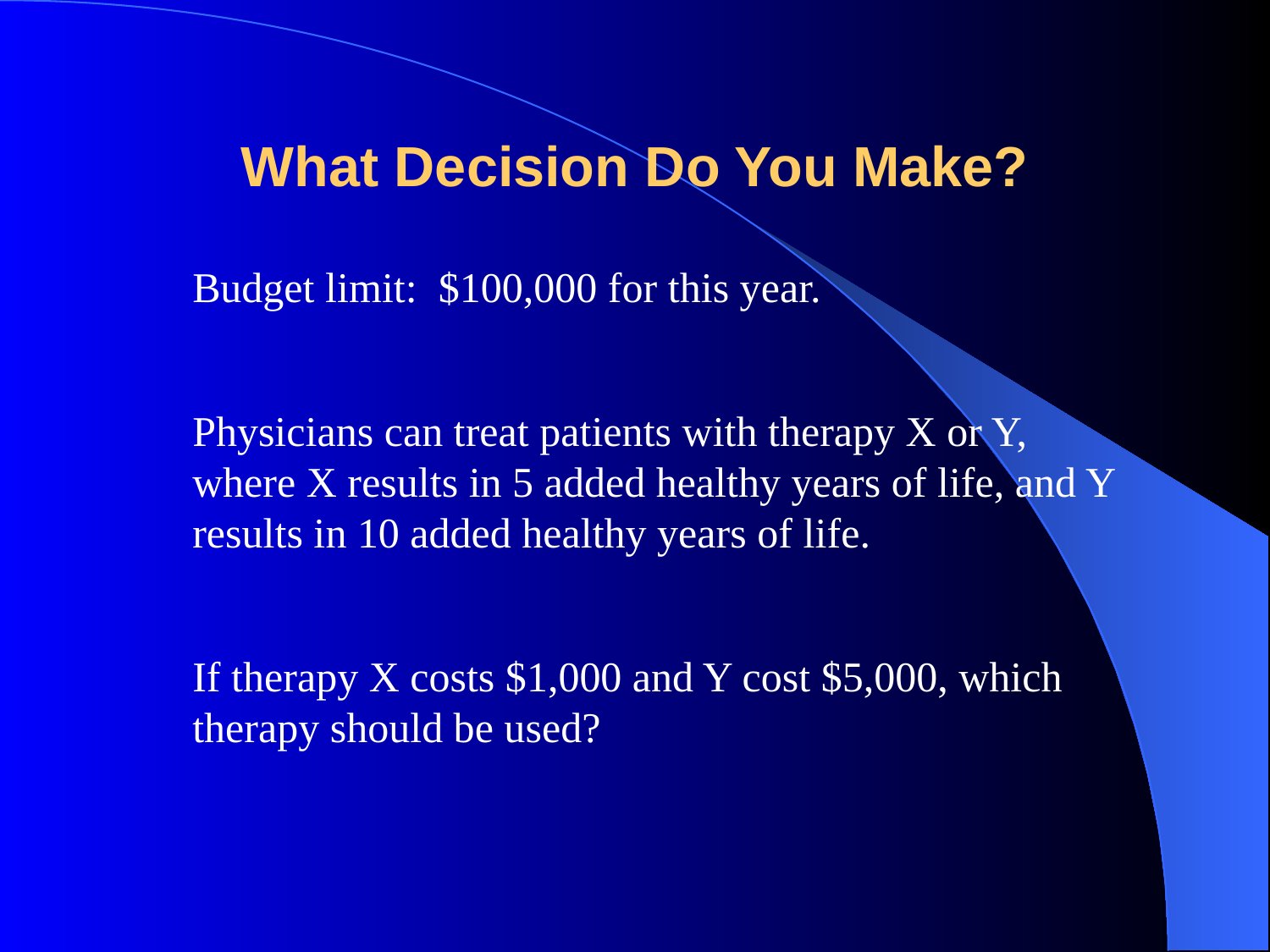

# What Decision Do You Make?
Budget limit:  $100,000 for this year.

Physicians can treat patients with therapy X or Y, where X results in 5 added healthy years of life, and Y results in 10 added healthy years of life.

If therapy X costs $1,000 and Y cost $5,000, which therapy should be used?